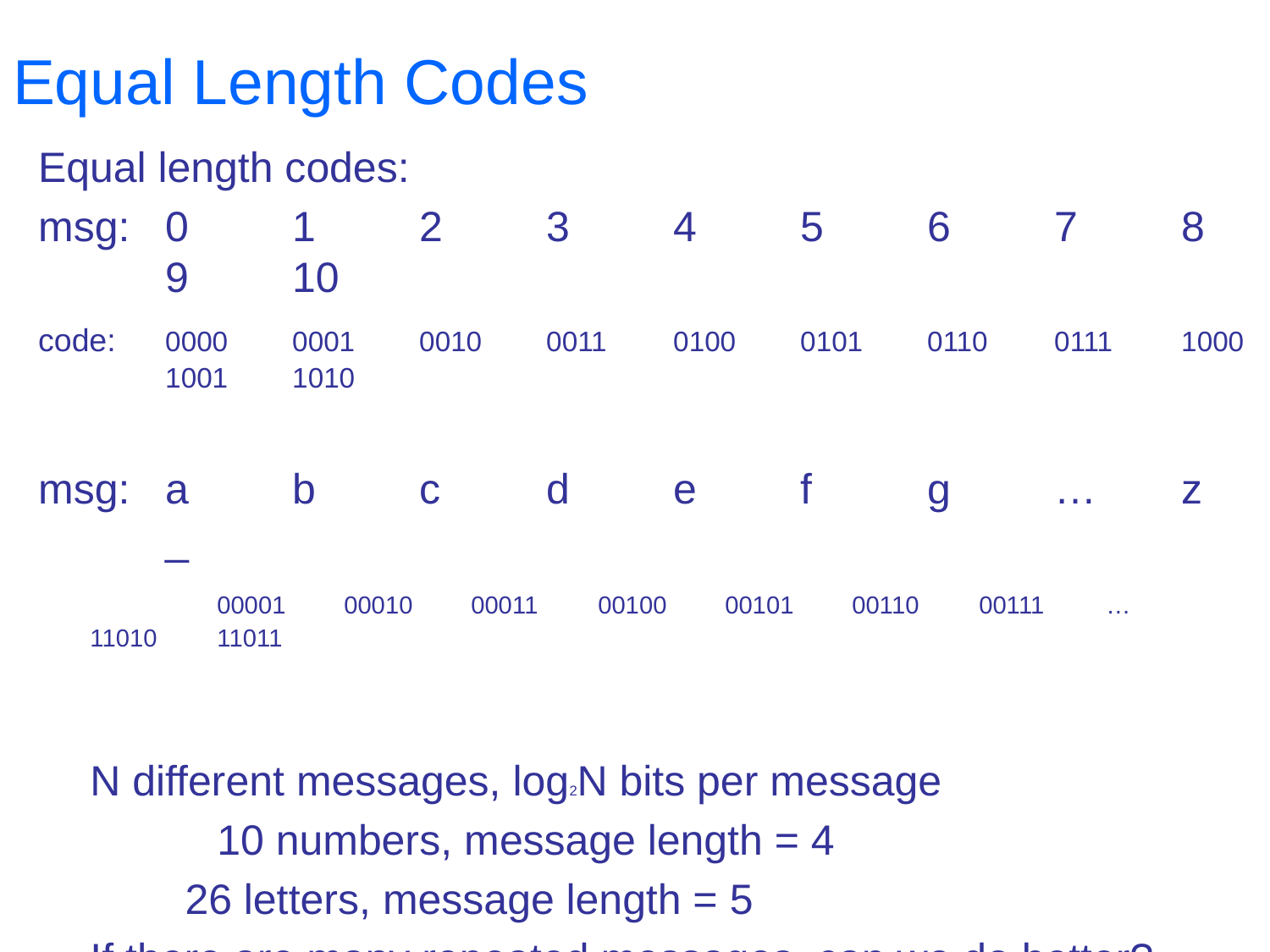

# Equal Length Codes
Equal length codes:
msg:	0	1	2	3	4	5	6	7	8	9	10
code:   	0000	0001	0010	0011	0100	0101	0110	0111	1000	1001	1010

msg:	a	b	c	d	e	f	g	…	z	_
	00001	00010	00011	00100	00101	00110	00111	…	11010	11011

N different messages, log2N bits per message
	10 numbers, message length = 4
        26 letters, message length = 5
If there are many repeated messages, can we do better?